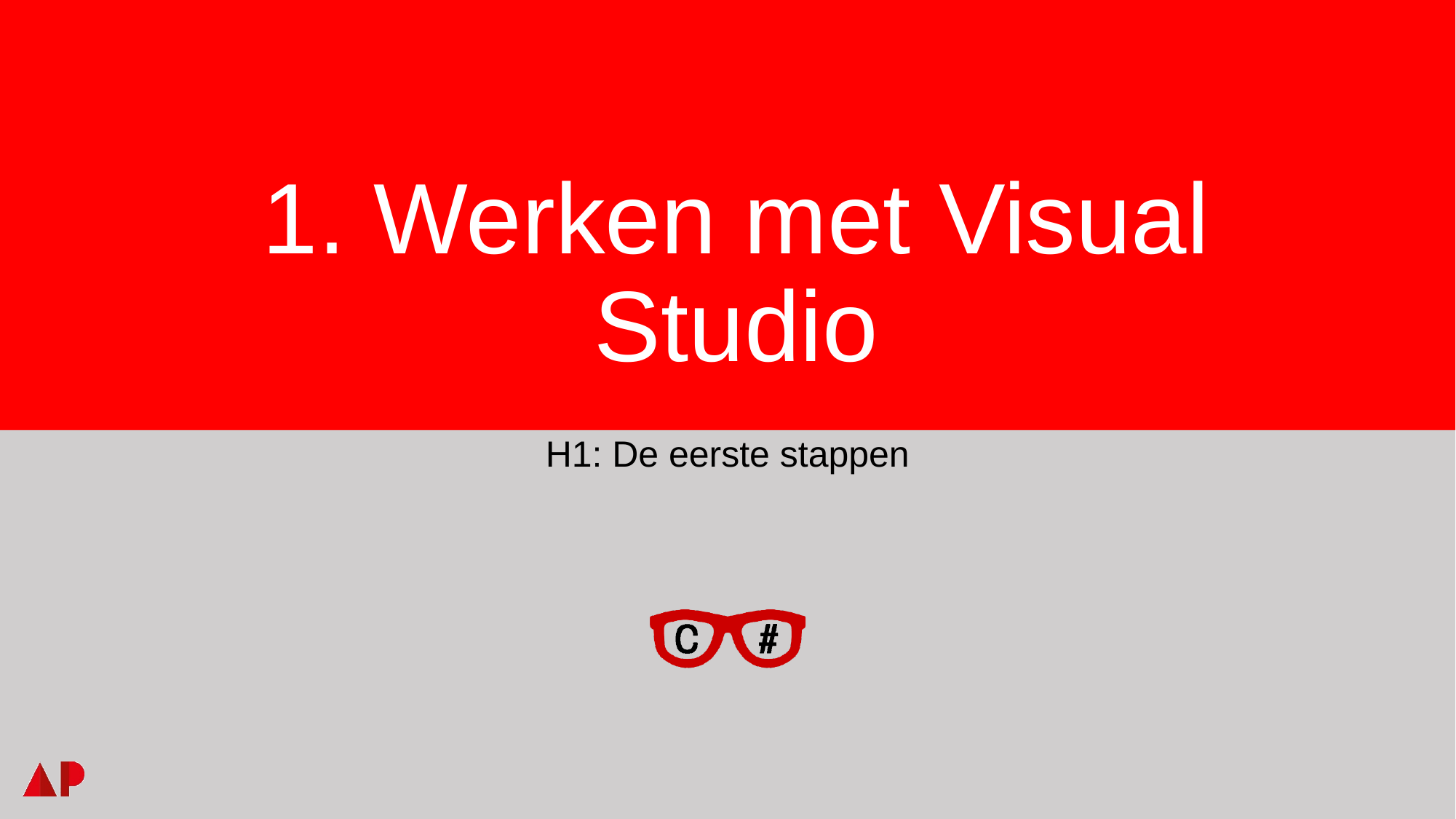

# 1. Werken met Visual Studio
H1: De eerste stappen